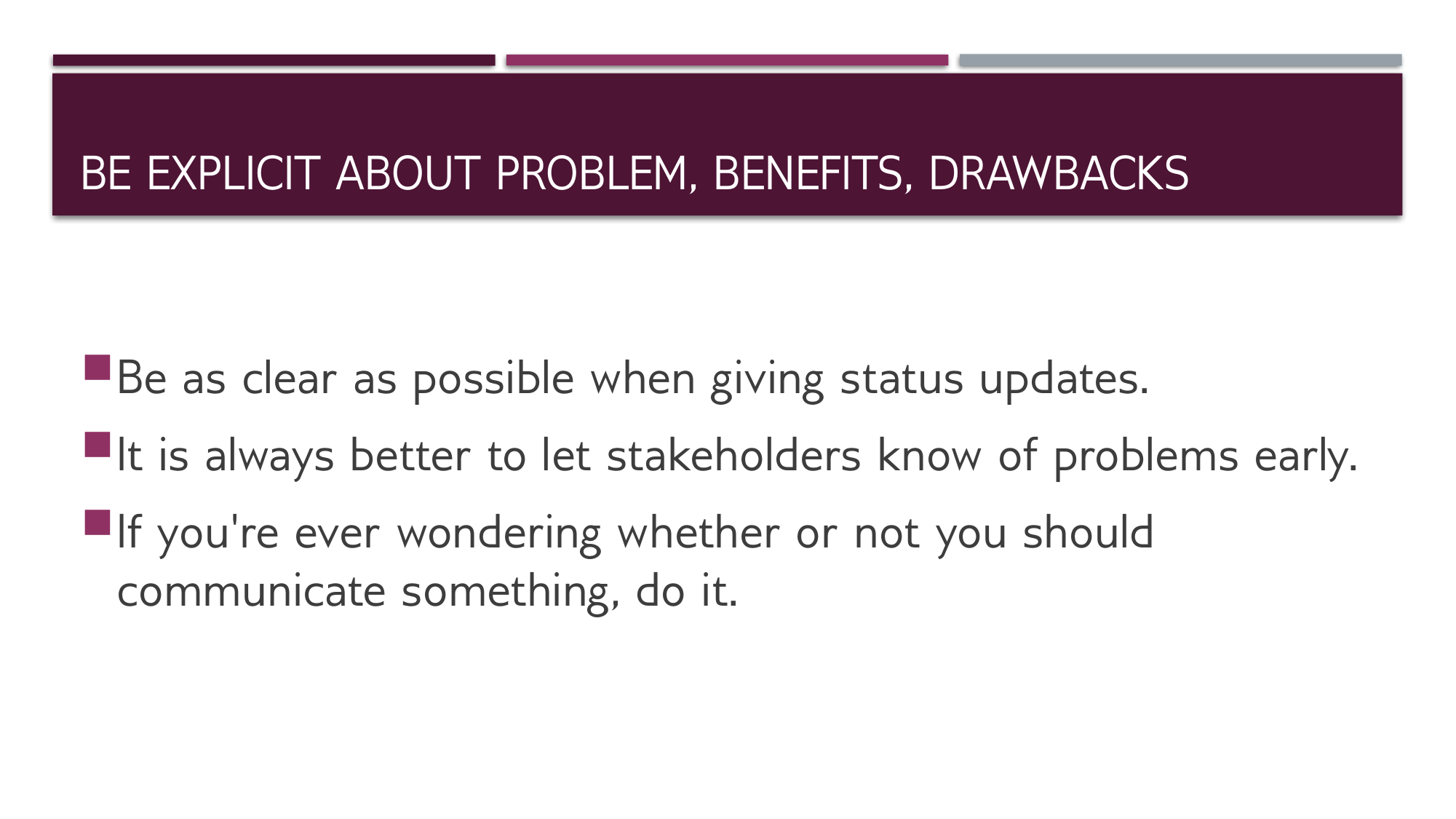

# Be explicit about problem, benefits, drawbacks
Be as clear as possible when giving status updates.
It is always better to let stakeholders know of problems early.
If you're ever wondering whether or not you should communicate something, do it.